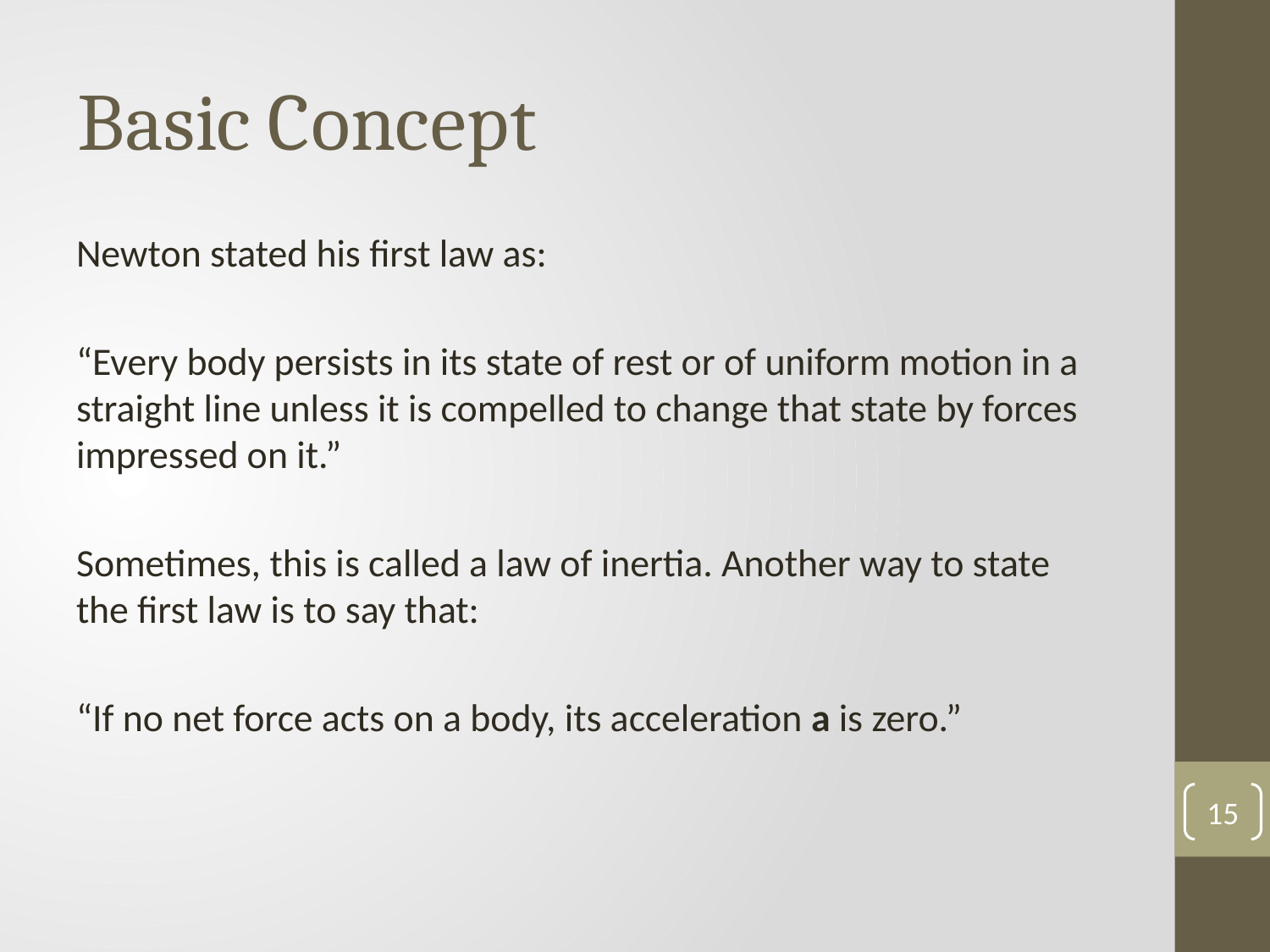

# Basic Concept
Newton stated his first law as:

“Every body persists in its state of rest or of uniform motion in a straight line unless it is compelled to change that state by forces impressed on it.”

Sometimes, this is called a law of inertia. Another way to state the first law is to say that:

“If no net force acts on a body, its acceleration a is zero.”
15